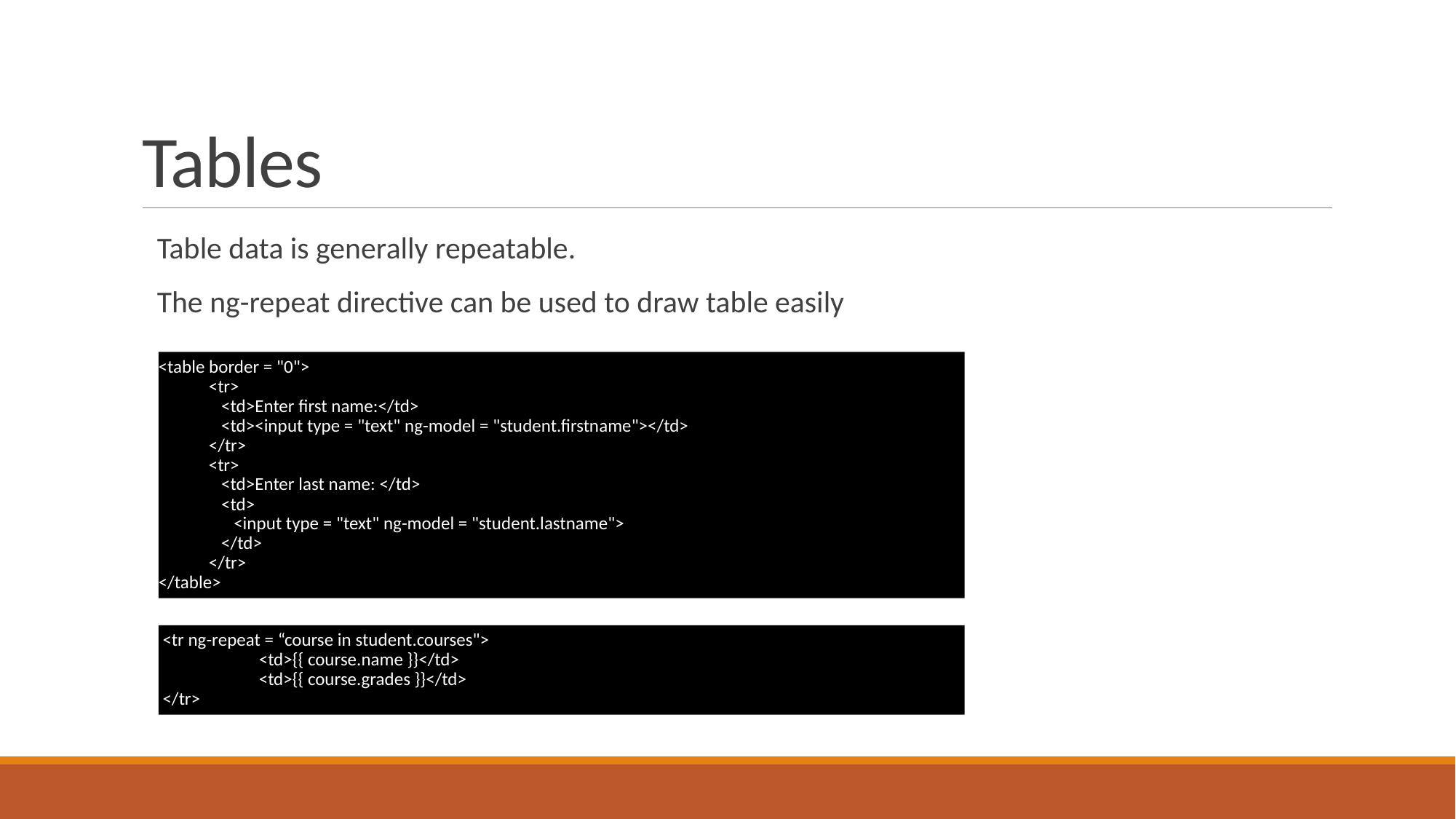

# Tables
Table data is generally repeatable.
The ng-repeat directive can be used to draw table easily
<table border = "0">
            <tr>
               <td>Enter first name:</td>
               <td><input type = "text" ng-model = "student.firstname"></td>
            </tr>
            <tr>
               <td>Enter last name: </td>
               <td>
                  <input type = "text" ng-model = "student.lastname">
               </td>
            </tr>
</table>
 <tr ng-repeat = “course in student.courses">
                        <td>{{ course.name }}</td>
                        <td>{{ course.grades }}</td>
 </tr>